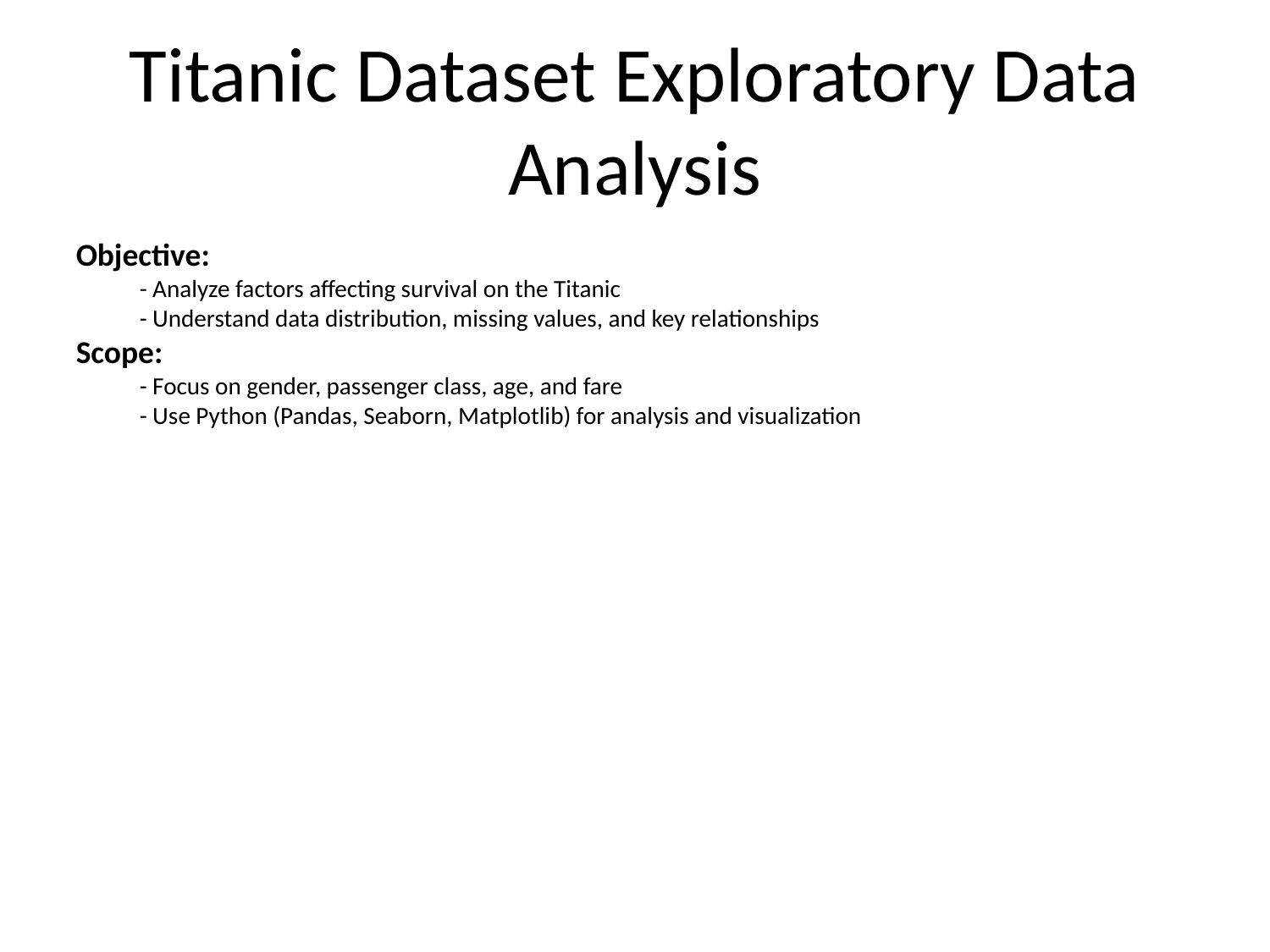

# Titanic Dataset Exploratory Data Analysis

Objective:
- Analyze factors affecting survival on the Titanic
- Understand data distribution, missing values, and key relationships
Scope:
- Focus on gender, passenger class, age, and fare
- Use Python (Pandas, Seaborn, Matplotlib) for analysis and visualization